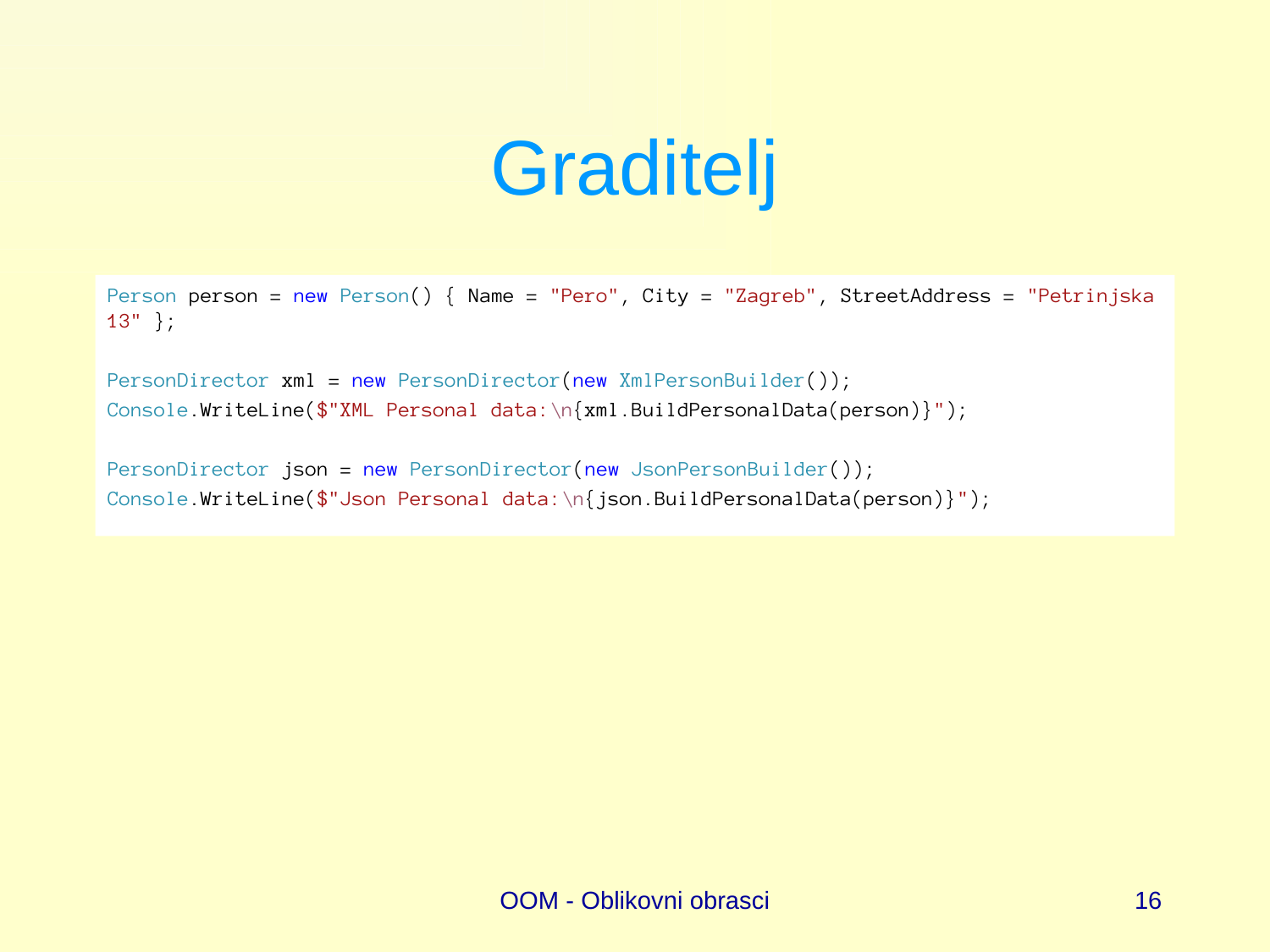

# Graditelj
Person person = new Person() { Name = "Pero", City = "Zagreb", StreetAddress = "Petrinjska 13" };

PersonDirector xml = new PersonDirector(new XmlPersonBuilder());
Console.WriteLine($"XML Personal data:\n{xml.BuildPersonalData(person)}");

PersonDirector json = new PersonDirector(new JsonPersonBuilder());
Console.WriteLine($"Json Personal data:\n{json.BuildPersonalData(person)}");

OOM - Oblikovni obrasci
16